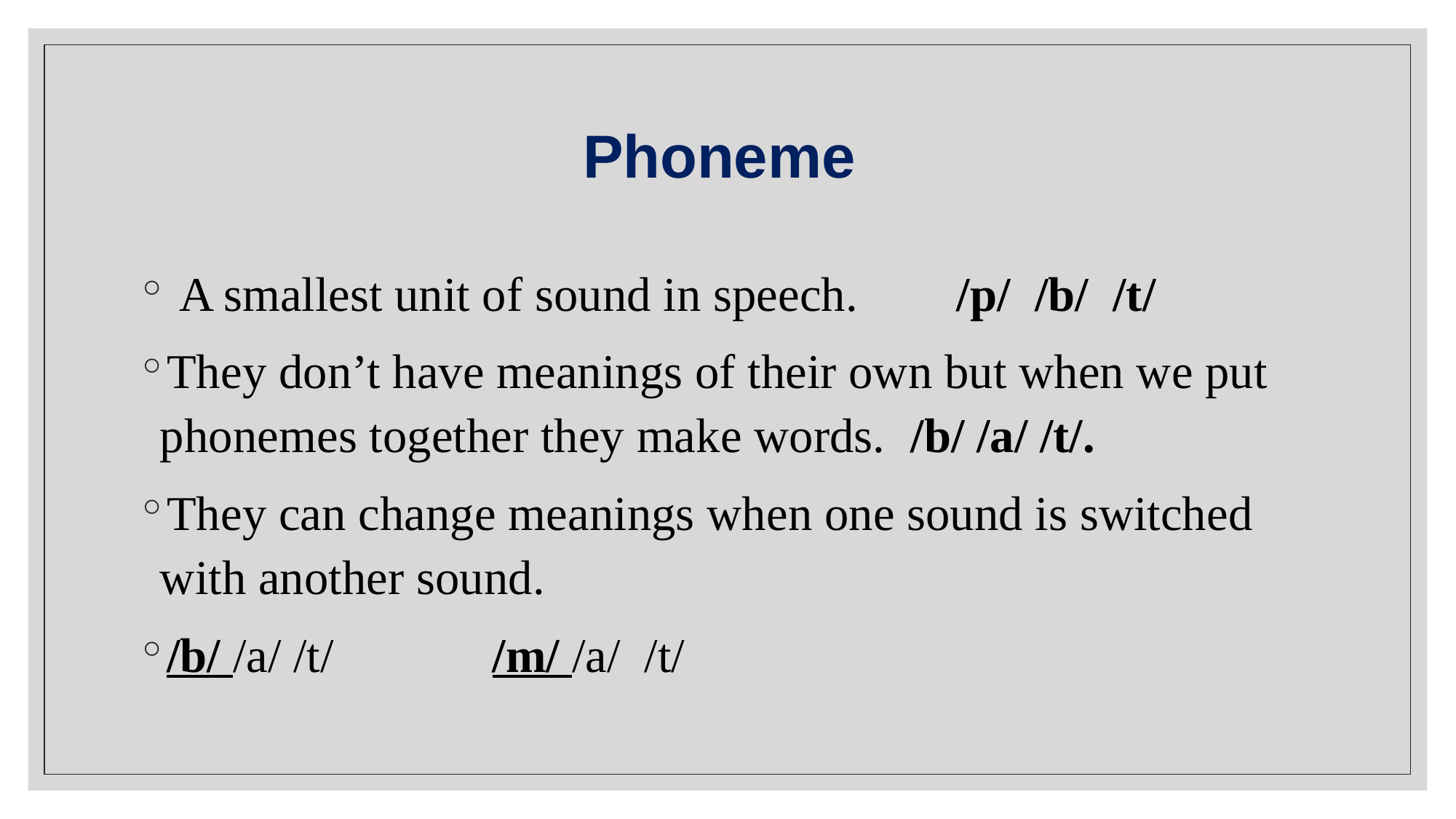

# Phoneme
 A smallest unit of sound in speech.        /p/  /b/  /t/
They don’t have meanings of their own but when we put phonemes together they make words.  /b/ /a/ /t/.
They can change meanings when one sound is switched with another sound.
/b/ /a/ /t/             /m/ /a/  /t/